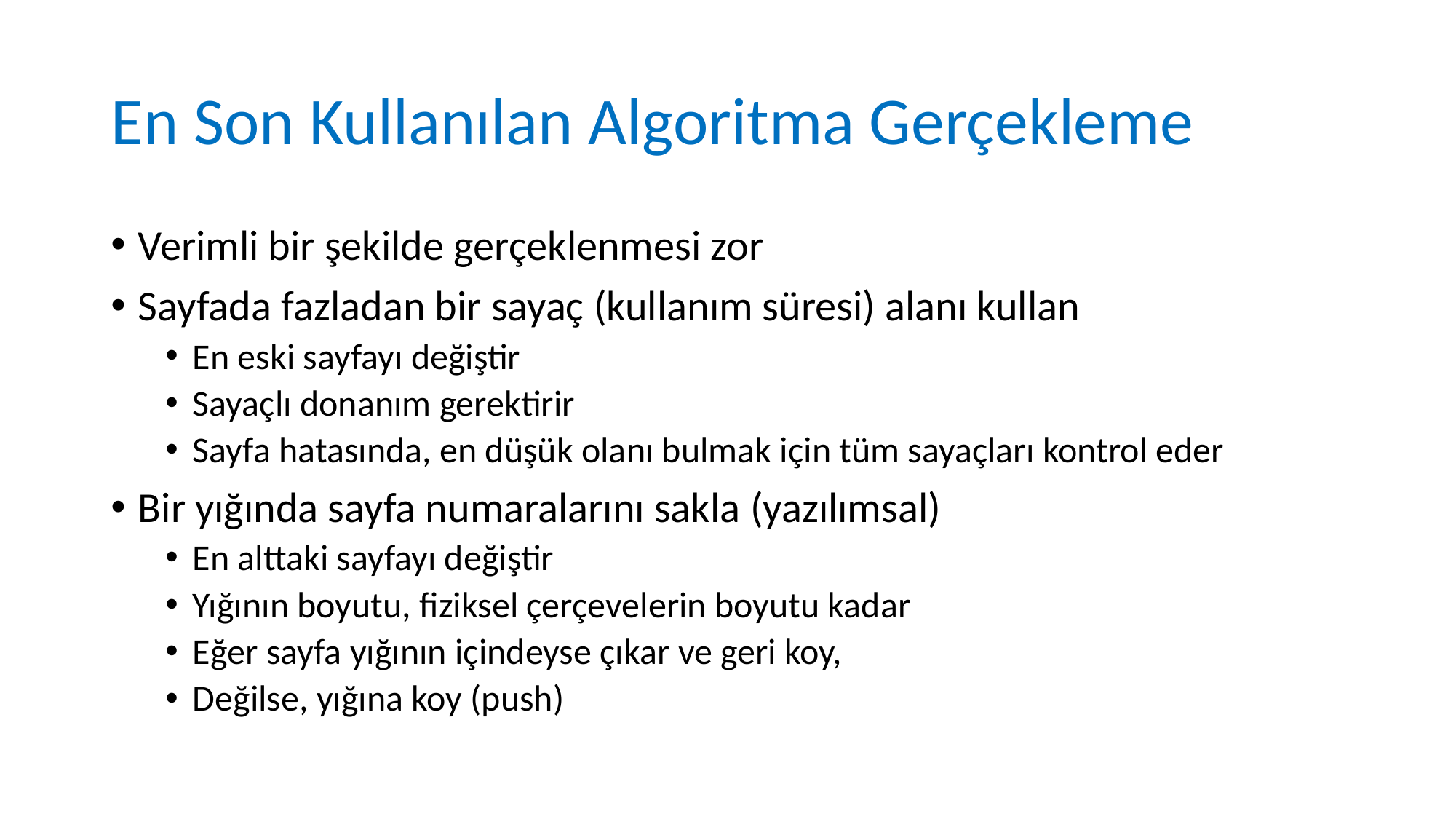

# En Son Kullanılan Algoritma Gerçekleme
Verimli bir şekilde gerçeklenmesi zor
Sayfada fazladan bir sayaç (kullanım süresi) alanı kullan
En eski sayfayı değiştir
Sayaçlı donanım gerektirir
Sayfa hatasında, en düşük olanı bulmak için tüm sayaçları kontrol eder
Bir yığında sayfa numaralarını sakla (yazılımsal)
En alttaki sayfayı değiştir
Yığının boyutu, fiziksel çerçevelerin boyutu kadar
Eğer sayfa yığının içindeyse çıkar ve geri koy,
Değilse, yığına koy (push)